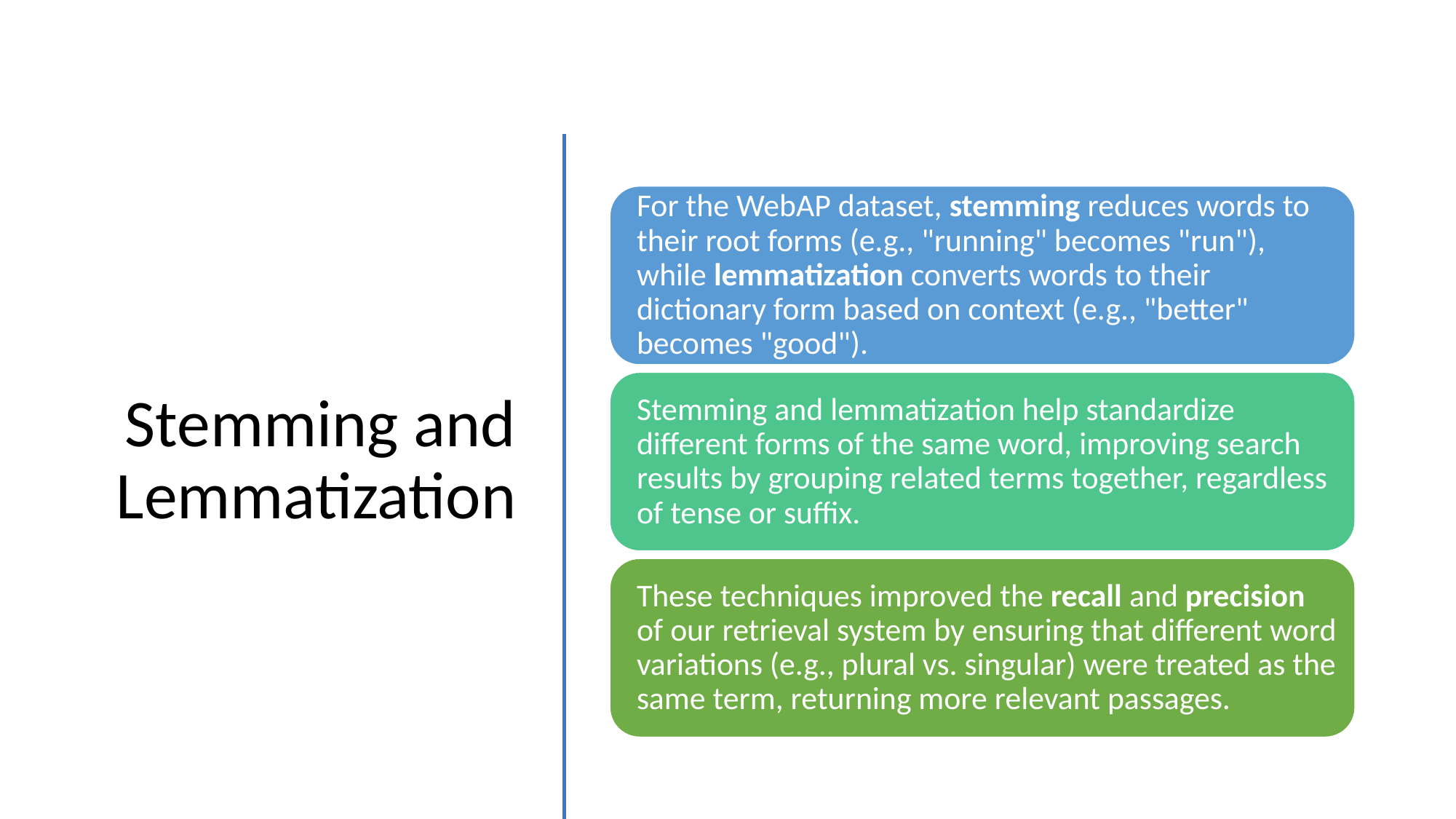

# Stemming and Lemmatization
For the WebAP dataset, stemming reduces words to their root forms (e.g., "running" becomes "run"), while lemmatization converts words to their dictionary form based on context (e.g., "better" becomes "good").
Stemming and lemmatization help standardize different forms of the same word, improving search results by grouping related terms together, regardless of tense or suffix.
These techniques improved the recall and precision of our retrieval system by ensuring that different word variations (e.g., plural vs. singular) were treated as the same term, returning more relevant passages.